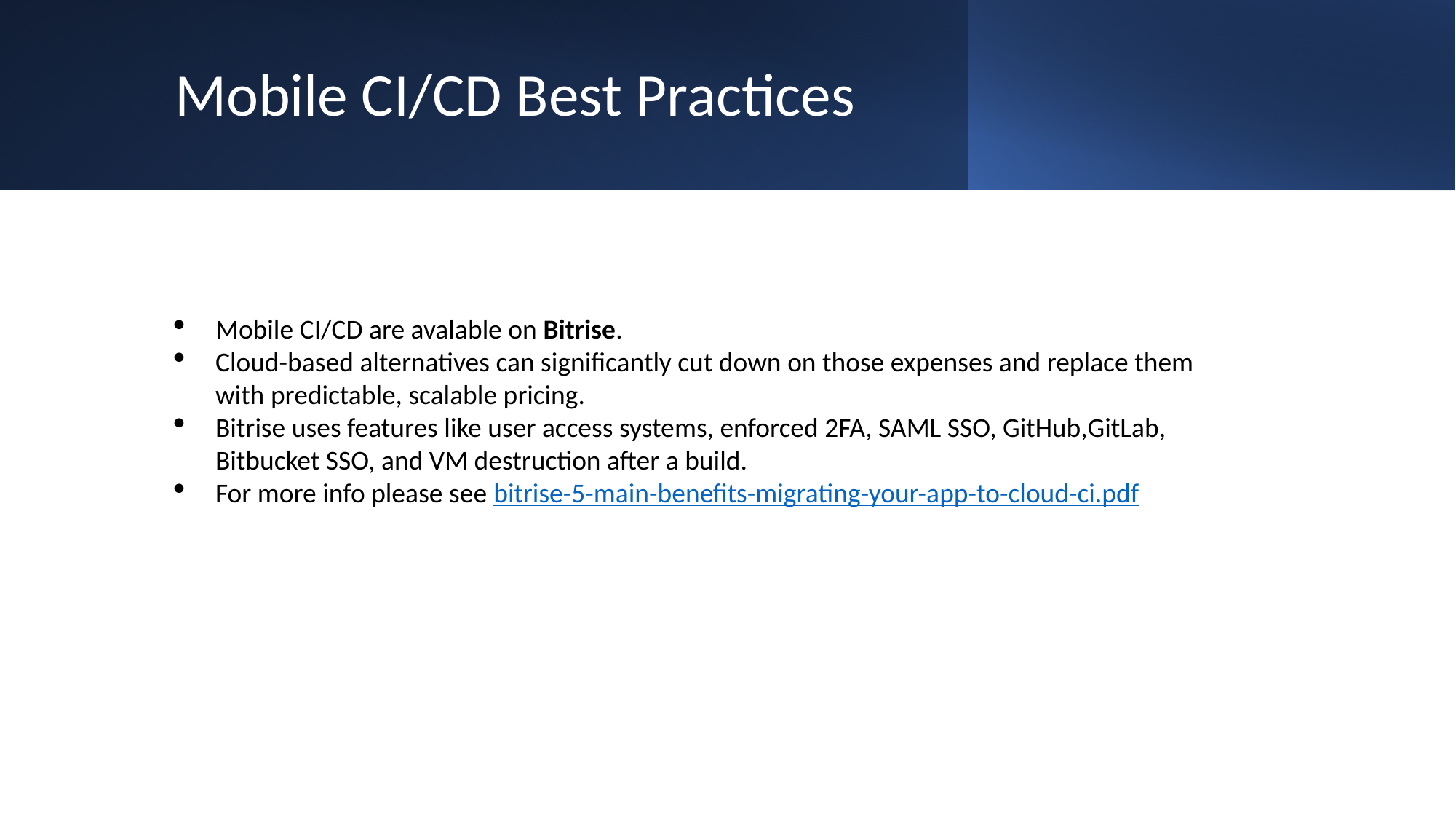

# Mobile CI/CD Best Practices
Mobile CI/CD are avalable on Bitrise.
Cloud-based alternatives can significantly cut down on those expenses and replace them with predictable, scalable pricing.
Bitrise uses features like user access systems, enforced 2FA, SAML SSO, GitHub,GitLab, Bitbucket SSO, and VM destruction after a build.
For more info please see bitrise-5-main-benefits-migrating-your-app-to-cloud-ci.pdf